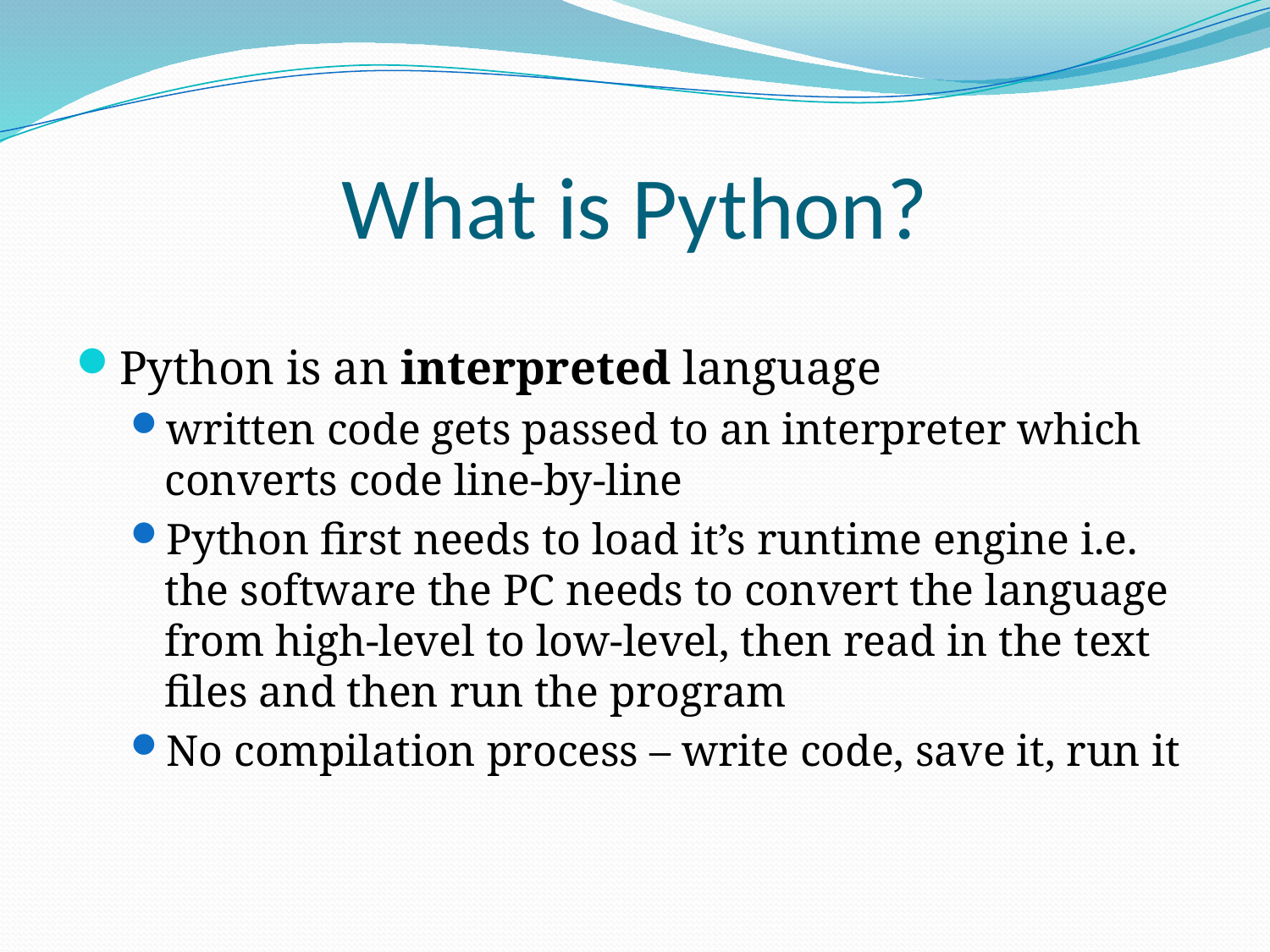

# What is Python?

Python is an interpreted language
written code gets passed to an interpreter which converts code line-by-line
Python first needs to load it’s runtime engine i.e. the software the PC needs to convert the language from high-level to low-level, then read in the text files and then run the program
No compilation process – write code, save it, run it